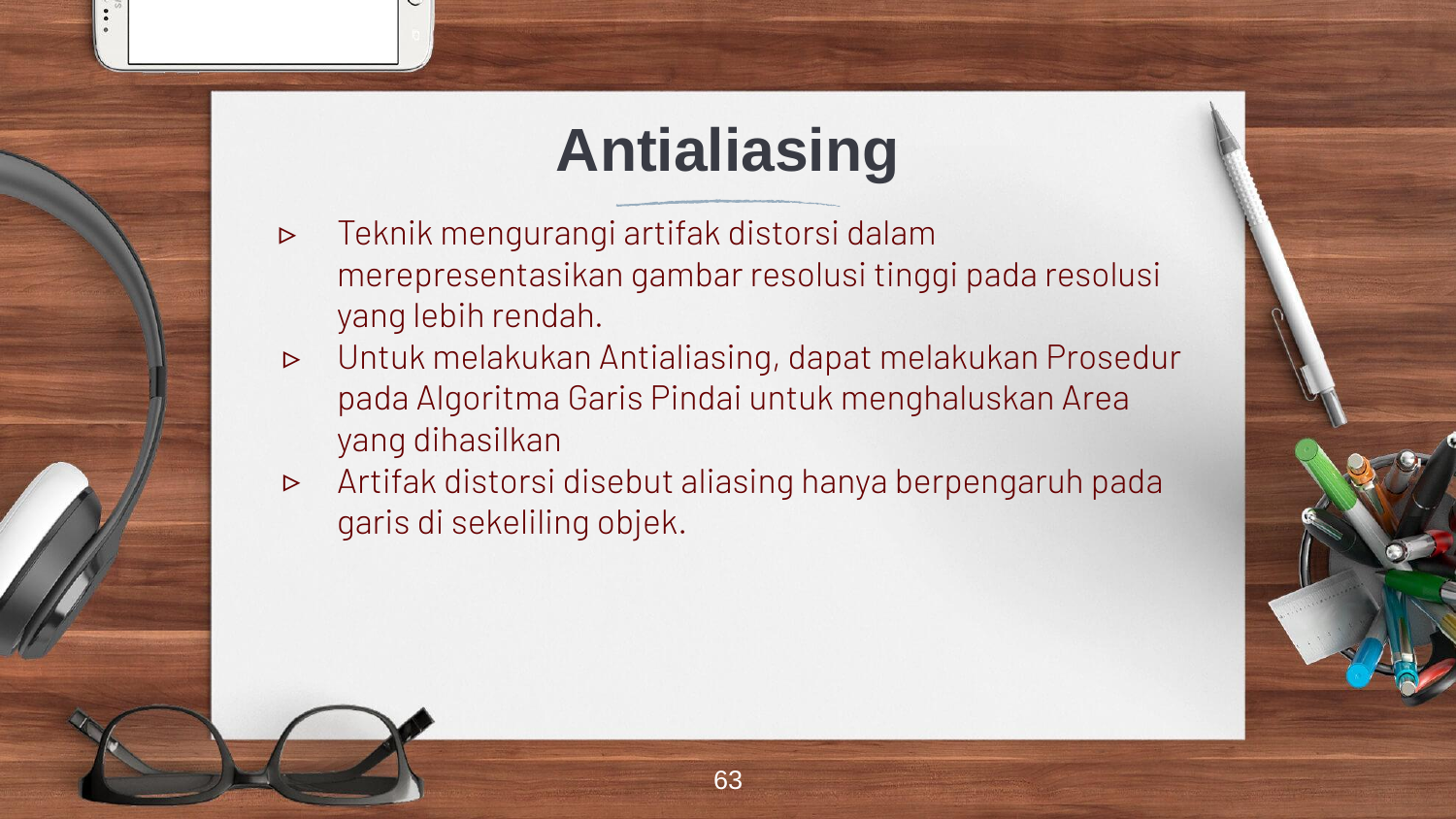

# Antialiasing
Teknik mengurangi artifak distorsi dalam merepresentasikan gambar resolusi tinggi pada resolusi yang lebih rendah.
Untuk melakukan Antialiasing, dapat melakukan Prosedur pada Algoritma Garis Pindai untuk menghaluskan Area yang dihasilkan
Artifak distorsi disebut aliasing hanya berpengaruh pada garis di sekeliling objek.

63